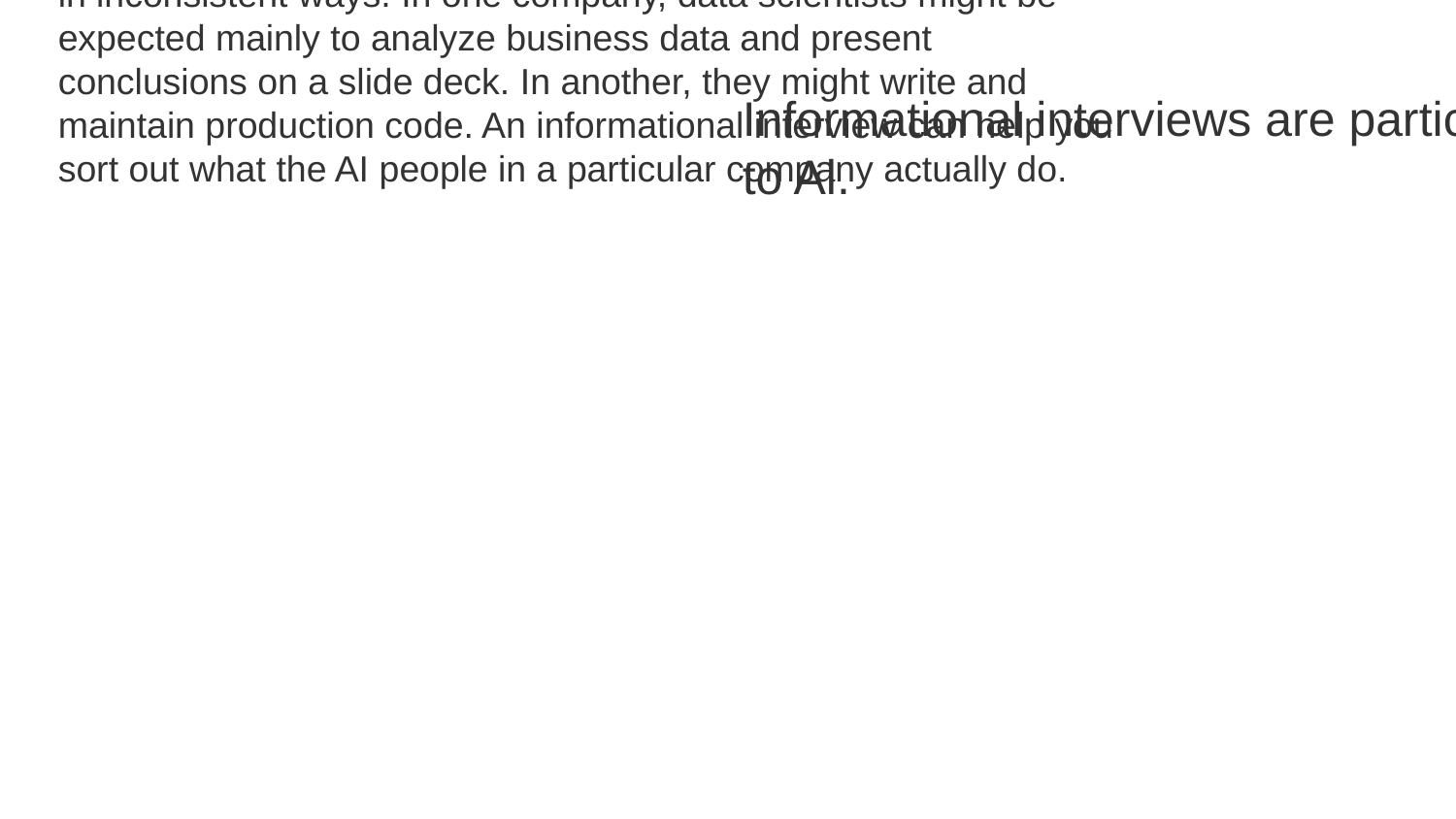

Because the field of AI is evolving, many companies use job titles in inconsistent ways. In one company, data scientists might be expected mainly to analyze business data and present conclusions on a slide deck. In another, they might write and maintain production code. An informational interview can help you sort out what the AI people in a particular company actually do.
Informational interviews are particularly relevant to Al.